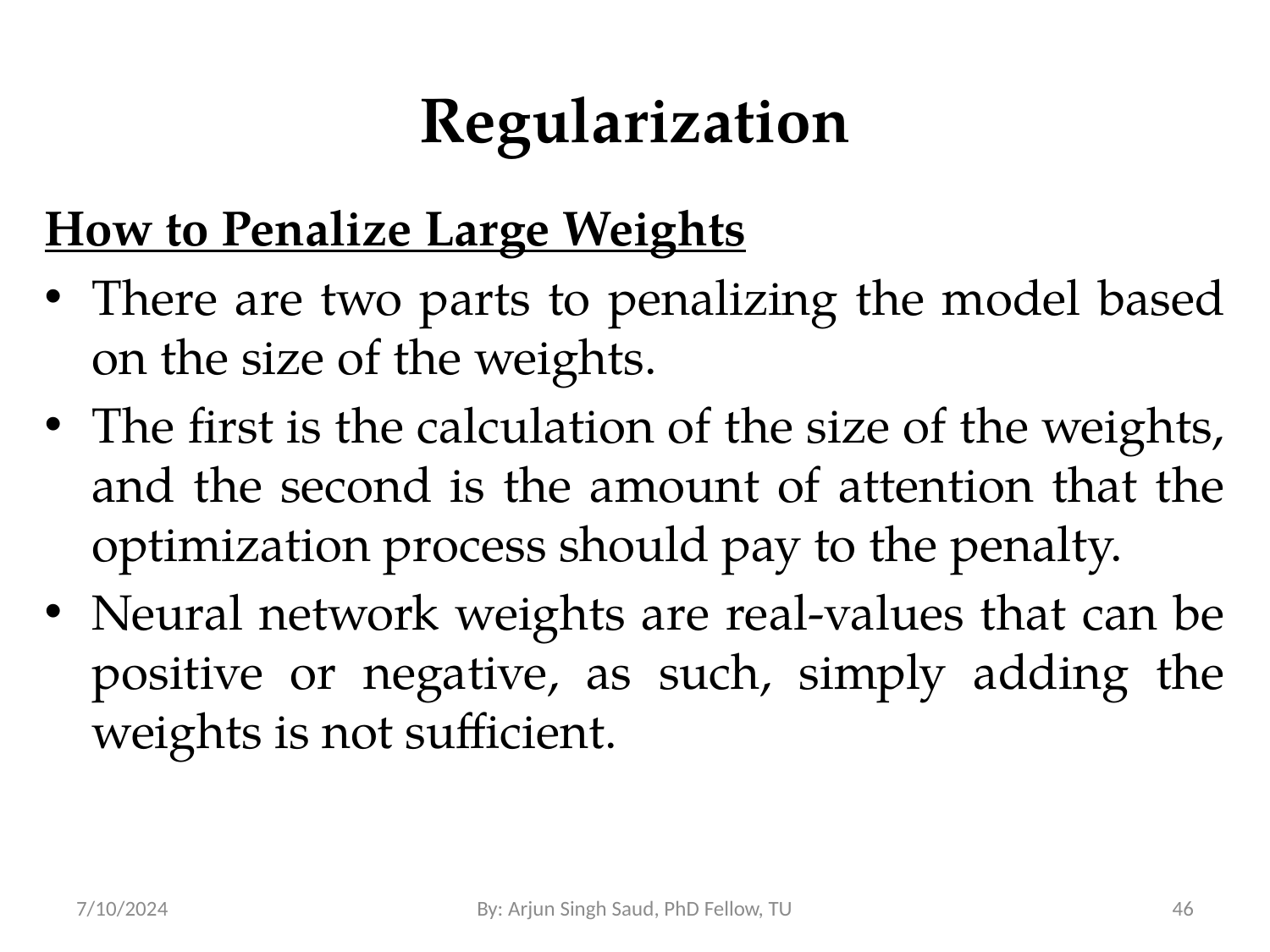

# Regularization
How to Penalize Large Weights
There are two parts to penalizing the model based on the size of the weights.
The first is the calculation of the size of the weights, and the second is the amount of attention that the optimization process should pay to the penalty.
Neural network weights are real-values that can be positive or negative, as such, simply adding the weights is not sufficient.
7/10/2024
By: Arjun Singh Saud, PhD Fellow, TU
46